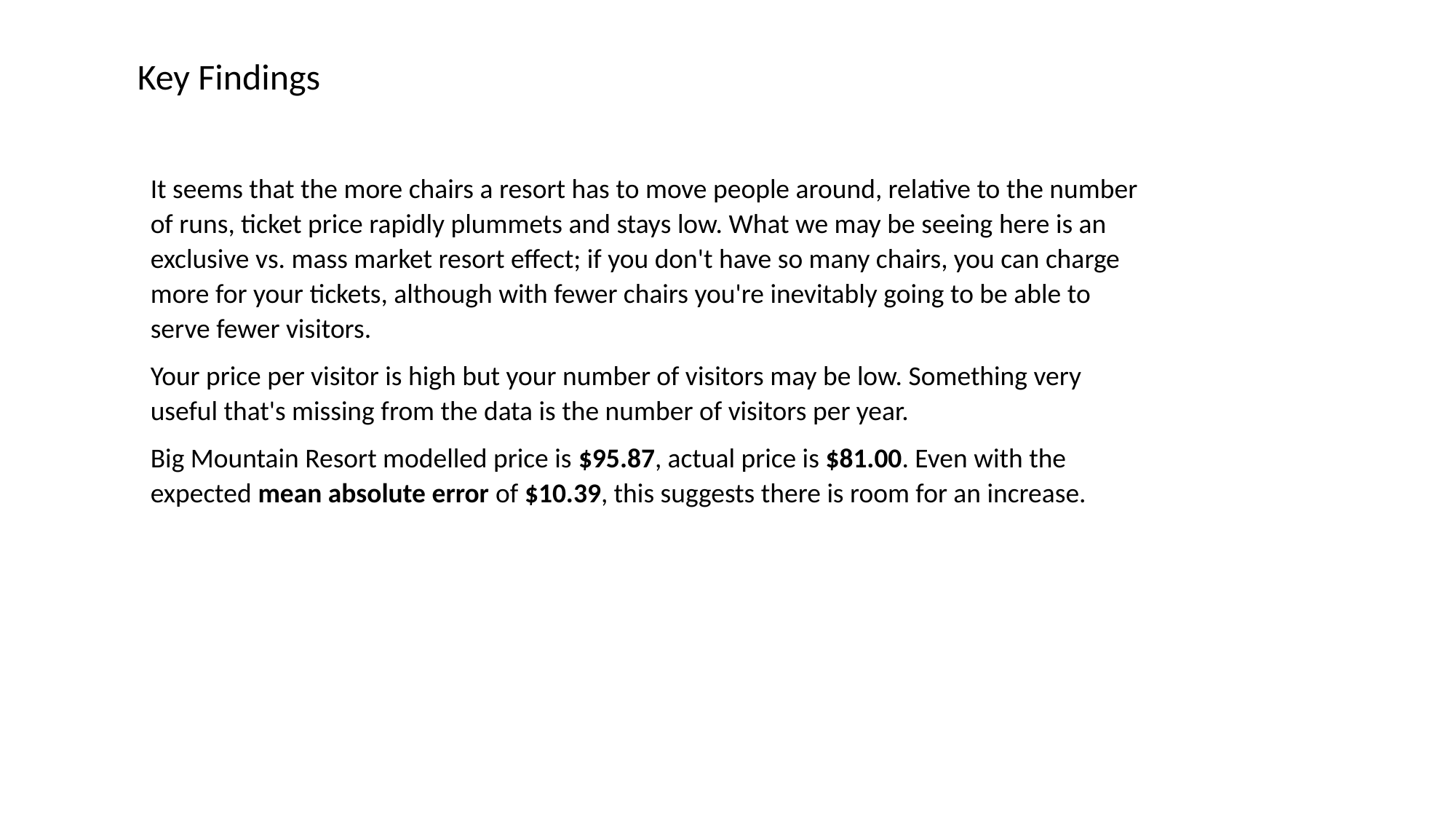

# Key Findings
It seems that the more chairs a resort has to move people around, relative to the number of runs, ticket price rapidly plummets and stays low. What we may be seeing here is an exclusive vs. mass market resort effect; if you don't have so many chairs, you can charge more for your tickets, although with fewer chairs you're inevitably going to be able to serve fewer visitors.
Your price per visitor is high but your number of visitors may be low. Something very useful that's missing from the data is the number of visitors per year.
Big Mountain Resort modelled price is $95.87, actual price is $81.00. Even with the expected mean absolute error of $10.39, this suggests there is room for an increase.